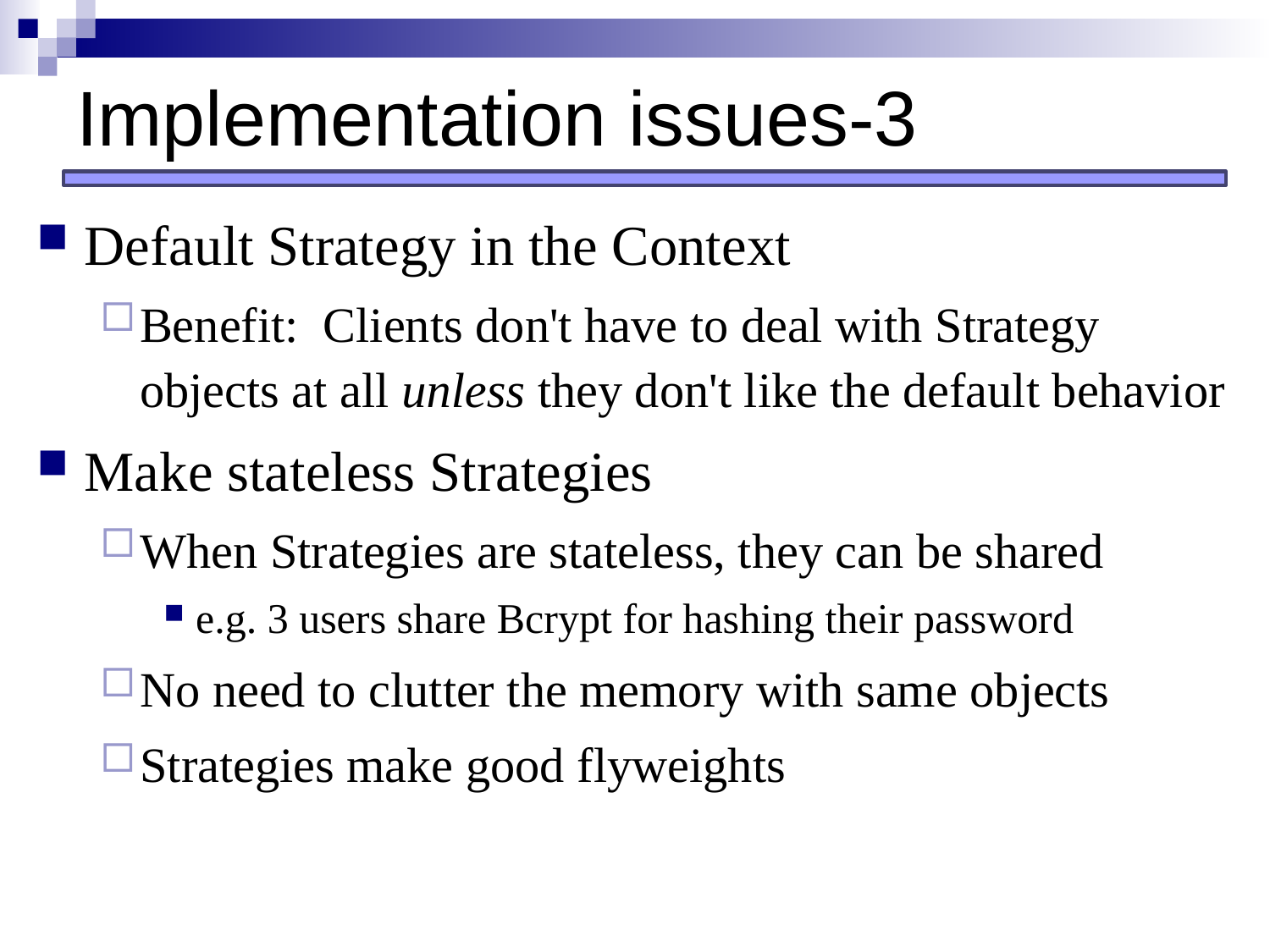

# Implementation issues-3
Default Strategy in the Context
Benefit:  Clients don't have to deal with Strategy objects at all unless they don't like the default behavior
Make stateless Strategies
When Strategies are stateless, they can be shared
e.g. 3 users share Bcrypt for hashing their password
No need to clutter the memory with same objects
Strategies make good flyweights